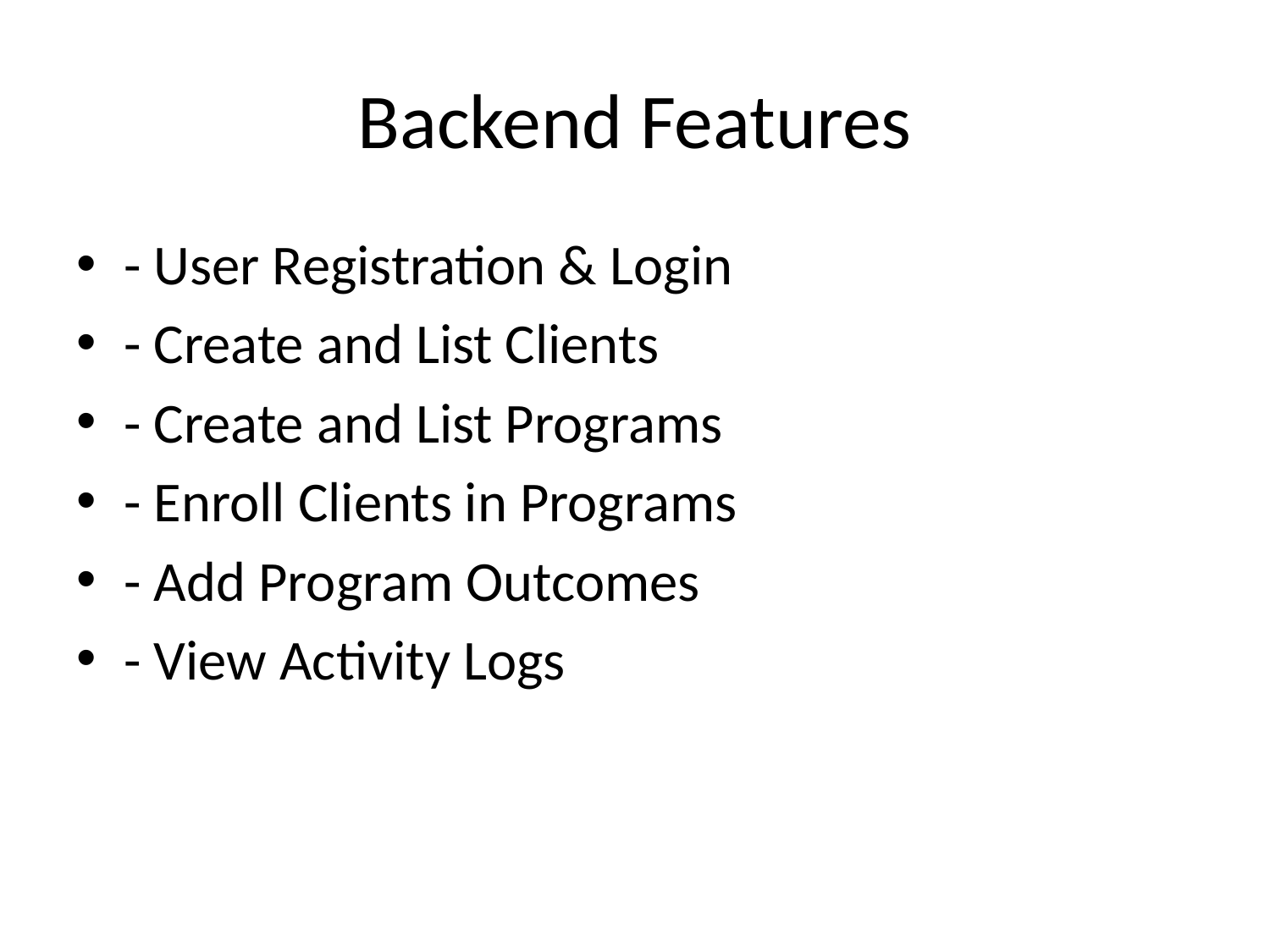

# Backend Features
- User Registration & Login
- Create and List Clients
- Create and List Programs
- Enroll Clients in Programs
- Add Program Outcomes
- View Activity Logs